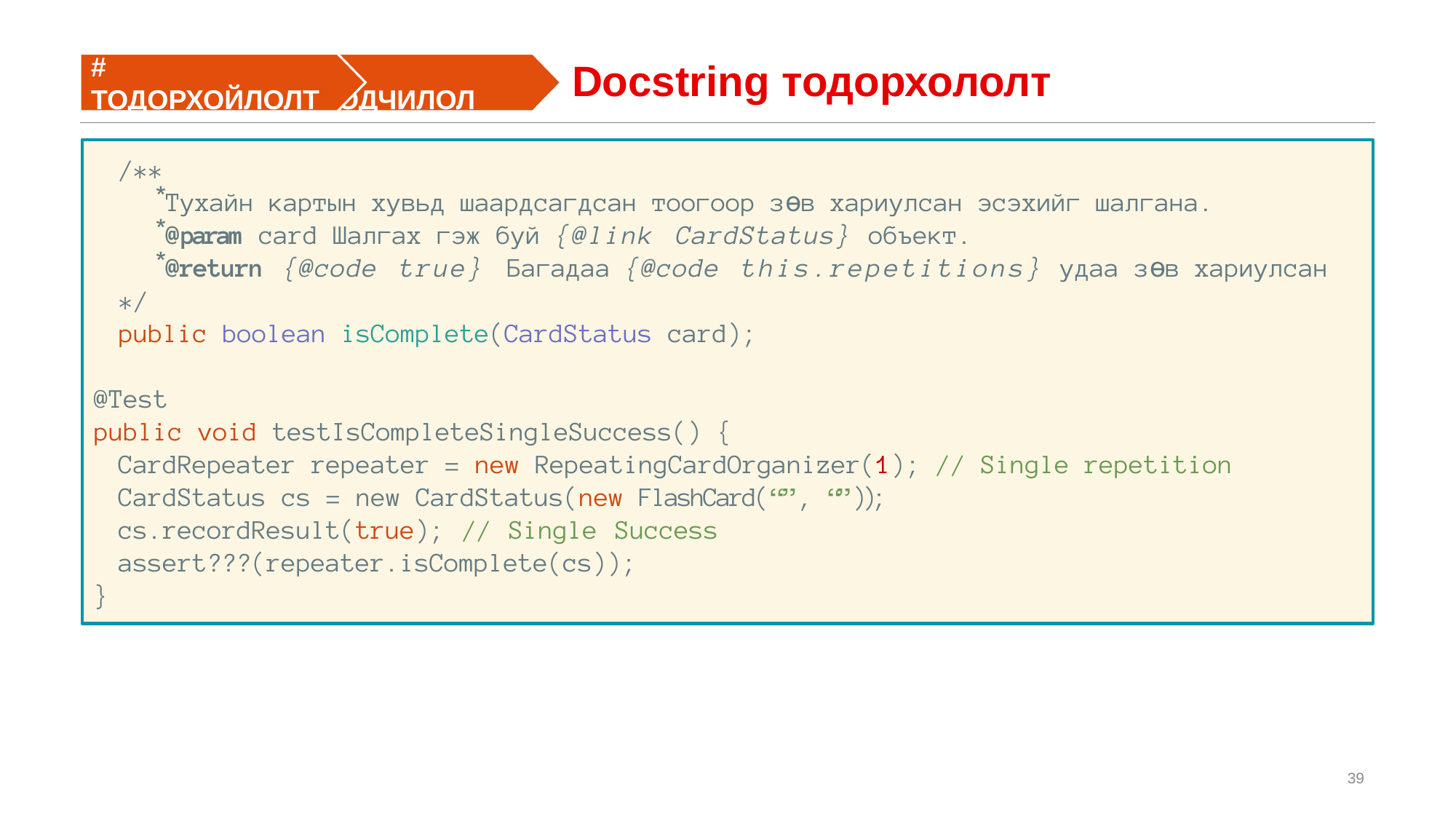

Docstring тодорхололт
# ТОДОРХОЙЛОЛТ
#      КОДЧИЛОЛ

/**
Тухайн картын хувьд шаардсагдсан тоогоор зөв хариулсан эсэхийг шалгана.
@param card Шалгах гэж буй {@link CardStatus} объект.
@return {@code true} Багадаа {@code this.repetitions} удаа зөв хариулсан
*/
public boolean isComplete(CardStatus card);

@Test
public void testIsCompleteSingleSuccess() {
CardRepeater repeater = new RepeatingCardOrganizer(1); // Single repetition  CardStatus cs = new CardStatus(new FlashCard(“”, “”));
cs.recordResult(true); // Single Success
assert???(repeater.isComplete(cs));
}
39